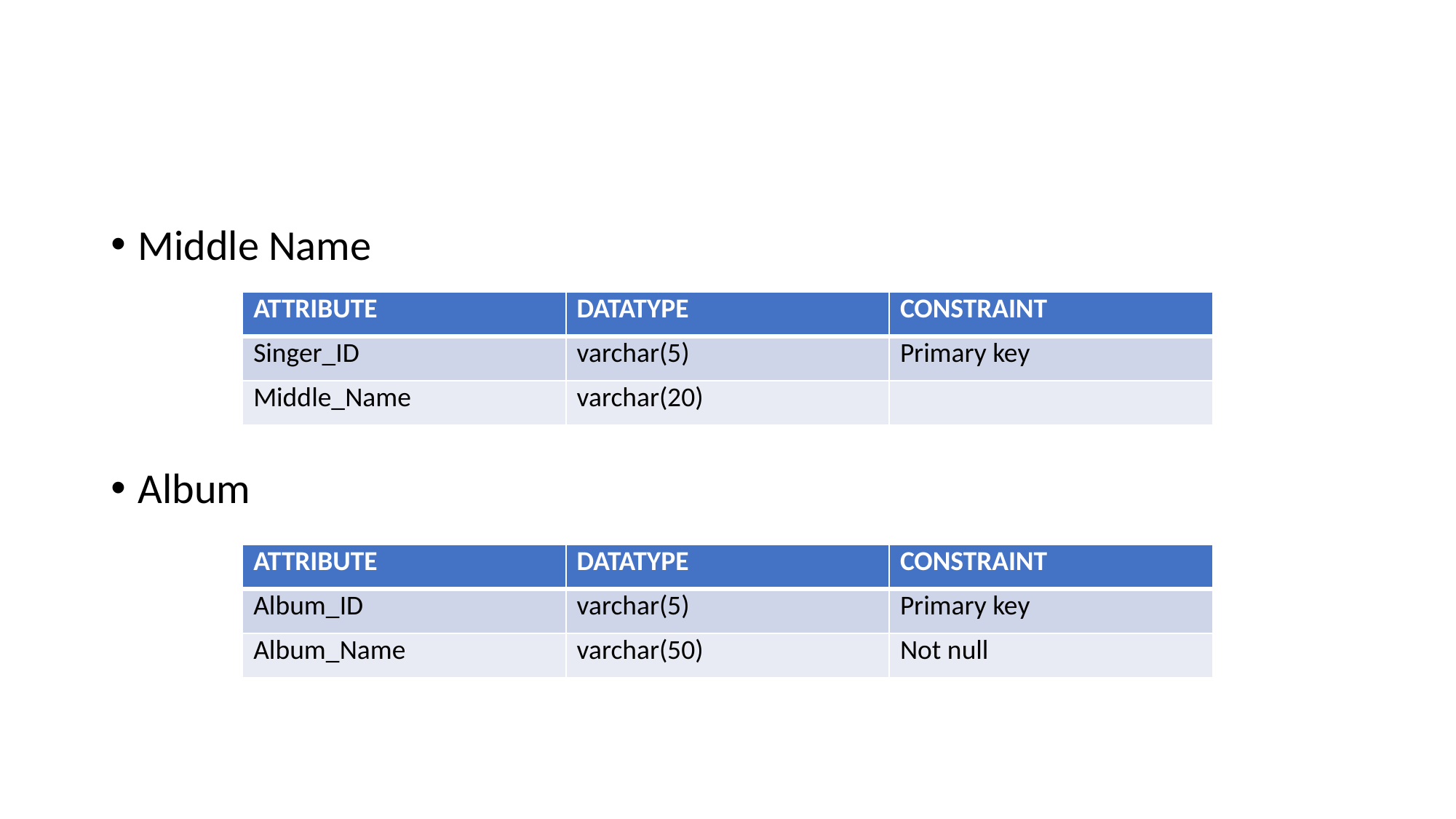

#
Middle Name

Album
ATTRIBUT
| ATTRIBUTE | DATATYPE | CONSTRAINT |
| --- | --- | --- |
| Singer\_ID | varchar(5) | Primary key |
| Middle\_Name | varchar(20) |  |
| ATTRIBUTE | DATATYPE | CONSTRAINT |
| --- | --- | --- |
| Album\_ID | varchar(5) | Primary key |
| Album\_Name | varchar(50) | Not null |